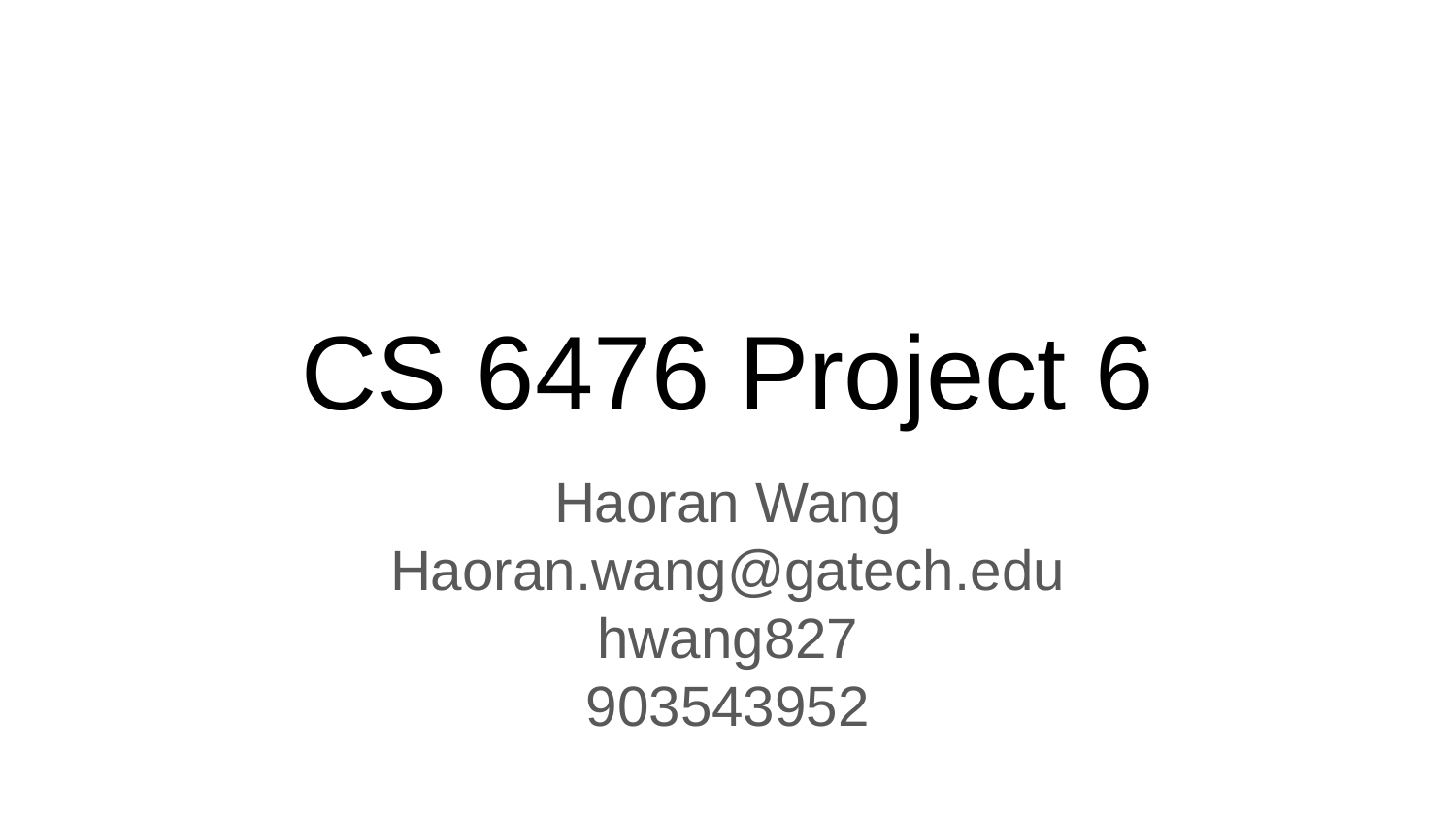

# CS 6476 Project 6
Haoran Wang
Haoran.wang@gatech.edu
hwang827
903543952